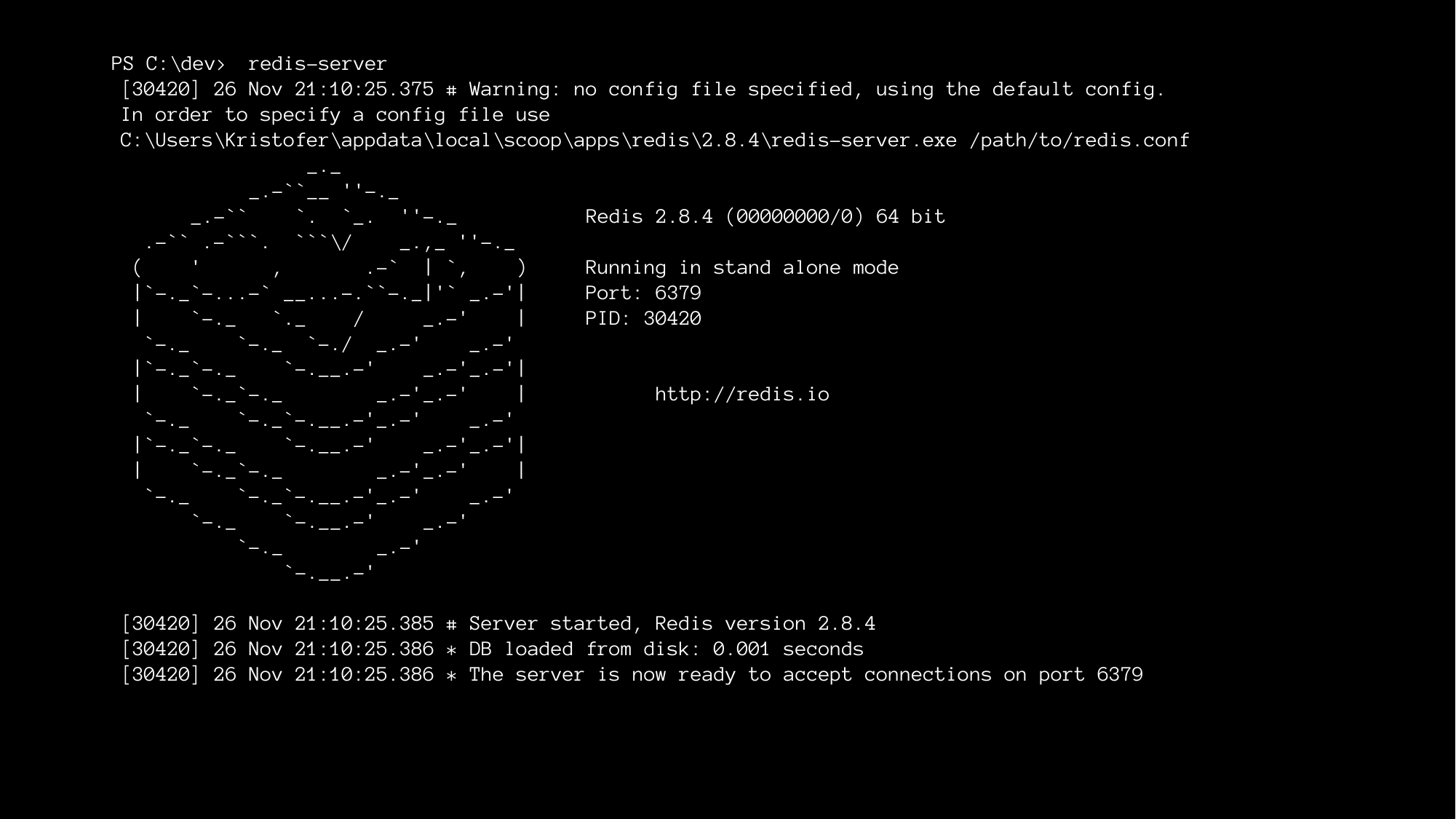

redis-server
[30420] 26 Nov 21:10:25.375 # Warning: no config file specified, using the default config.
In order to specify a config file use
C:\Users\Kristofer\appdata\local\scoop\apps\redis\2.8.4\redis-server.exe /path/to/redis.conf
                _._
           _.-``__ ''-._
      _.-``    `.  `_.  ''-._           Redis 2.8.4 (00000000/0) 64 bit
  .-`` .-```.  ```\/    _.,_ ''-._
 (    '      ,       .-`  | `,    )     Running in stand alone mode
 |`-._`-...-` __...-.``-._|'` _.-'|     Port: 6379
 |    `-._   `._    /     _.-'    |     PID: 30420
  `-._    `-._  `-./  _.-'    _.-'
 |`-._`-._    `-.__.-'    _.-'_.-'|
 |    `-._`-._        _.-'_.-'    |           http://redis.io
  `-._    `-._`-.__.-'_.-'    _.-'
 |`-._`-._    `-.__.-'    _.-'_.-'|
 |    `-._`-._        _.-'_.-'    |
  `-._    `-._`-.__.-'_.-'    _.-'
      `-._    `-.__.-'    _.-'
          `-._        _.-'
              `-.__.-'

[30420] 26 Nov 21:10:25.385 # Server started, Redis version 2.8.4
[30420] 26 Nov 21:10:25.386 * DB loaded from disk: 0.001 seconds
[30420] 26 Nov 21:10:25.386 * The server is now ready to accept connections on port 6379
PS C:\dev>